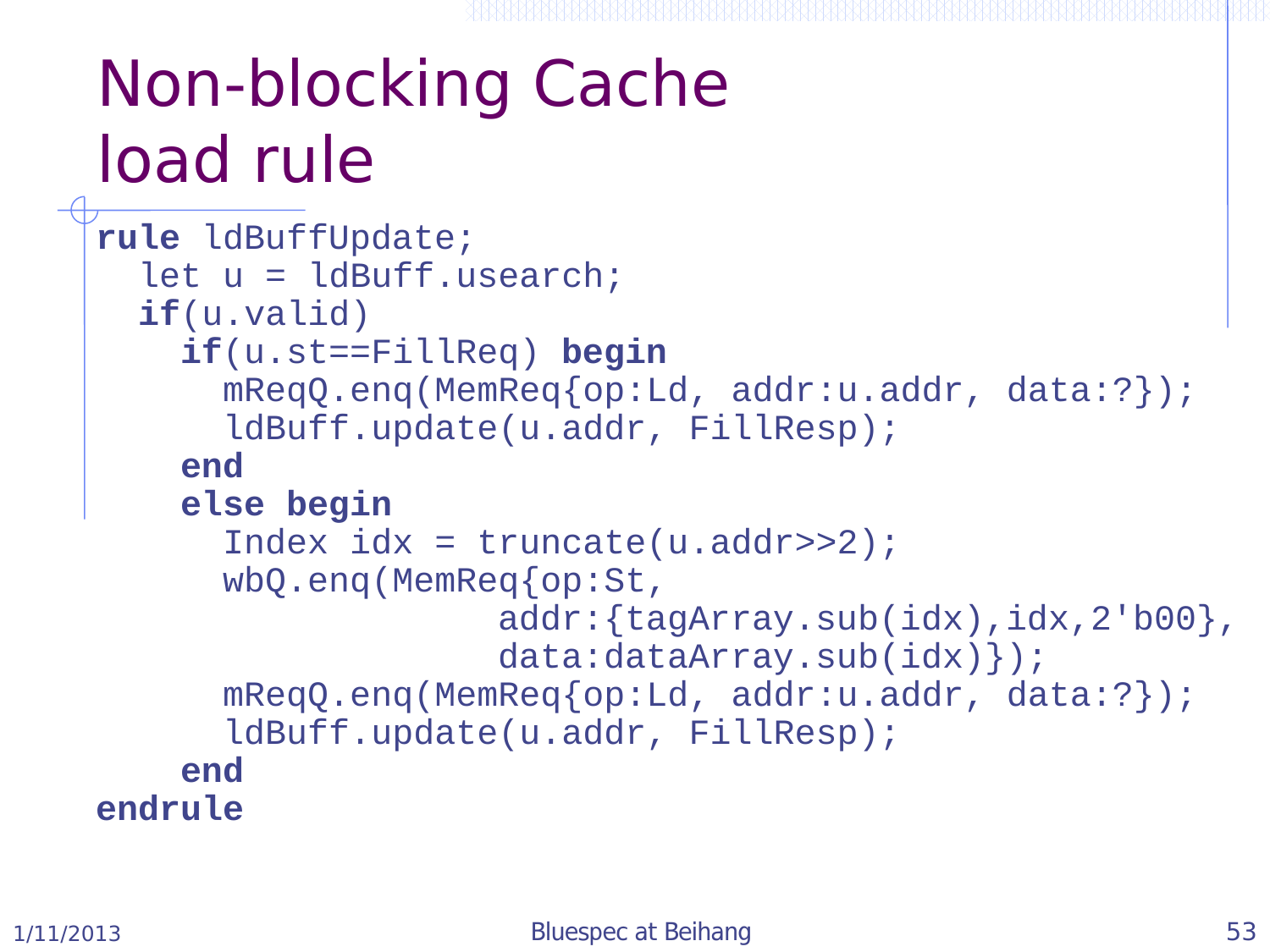

Non-blocking Cache
load rule
rule ldBuffUpdate;
  let u = ldBuff.usearch;
  if(u.valid)
    if(u.st==FillReq) begin
      mReqQ.enq(MemReq{op:Ld, addr:u.addr, data:?});
      ldBuff.update(u.addr, FillResp);
    end
    else begin
      Index idx = truncate(u.addr>>2);
      wbQ.enq(MemReq{op:St,
                   addr:{tagArray.sub(idx),idx,2'b00},
                   data:dataArray.sub(idx)});
      mReqQ.enq(MemReq{op:Ld, addr:u.addr, data:?});
      ldBuff.update(u.addr, FillResp);
    end
endrule
1/11/2013
Bluespec at Beihang
53